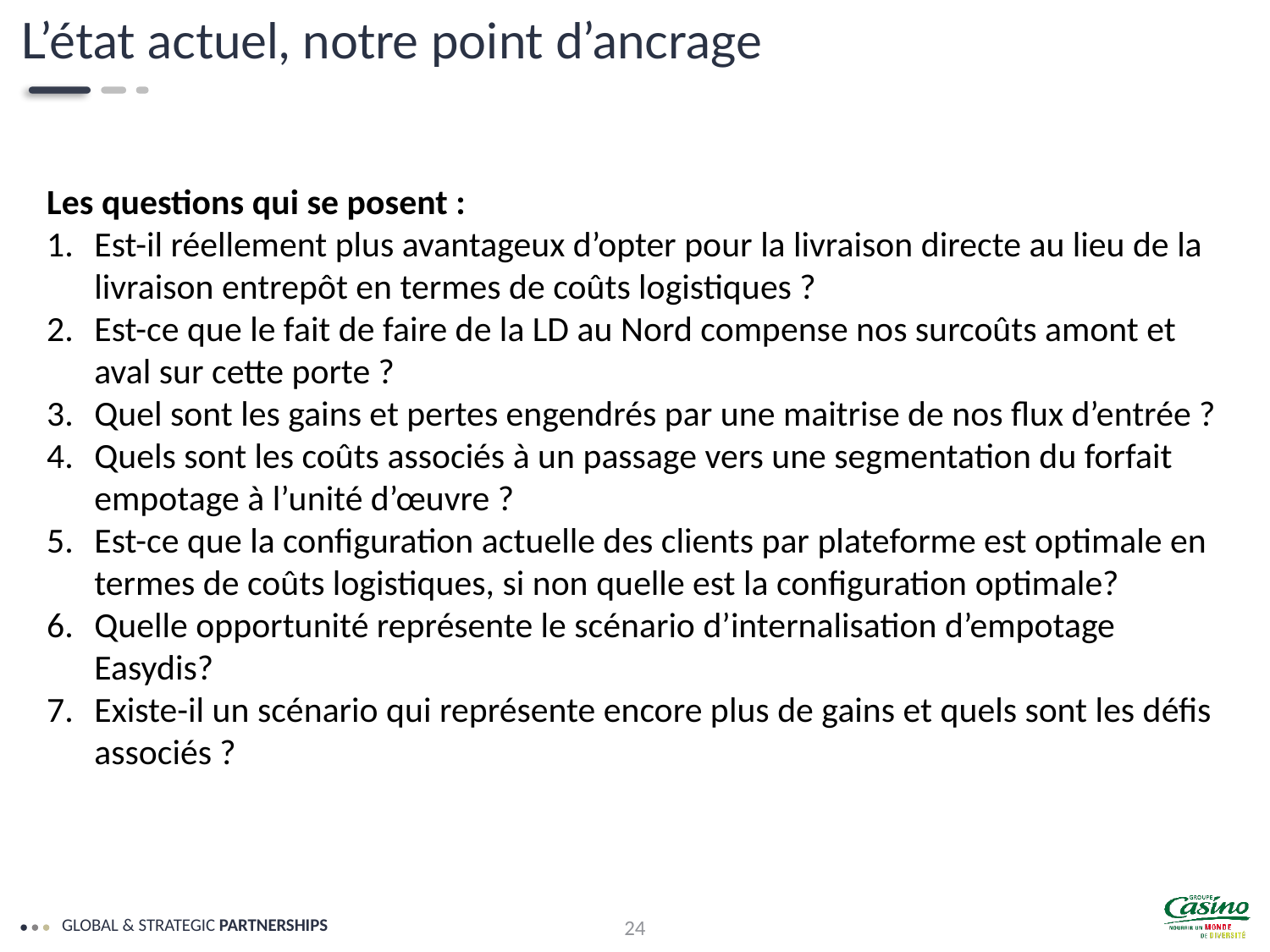

L’état actuel, notre point d’ancrage

Les questions qui se posent :
Est-il réellement plus avantageux d’opter pour la livraison directe au lieu de la livraison entrepôt en termes de coûts logistiques ?
Est-ce que le fait de faire de la LD au Nord compense nos surcoûts amont et aval sur cette porte ?
Quel sont les gains et pertes engendrés par une maitrise de nos flux d’entrée ?
Quels sont les coûts associés à un passage vers une segmentation du forfait empotage à l’unité d’œuvre ?
Est-ce que la configuration actuelle des clients par plateforme est optimale en termes de coûts logistiques, si non quelle est la configuration optimale?
Quelle opportunité représente le scénario d’internalisation d’empotage Easydis?
Existe-il un scénario qui représente encore plus de gains et quels sont les défis associés ?
24